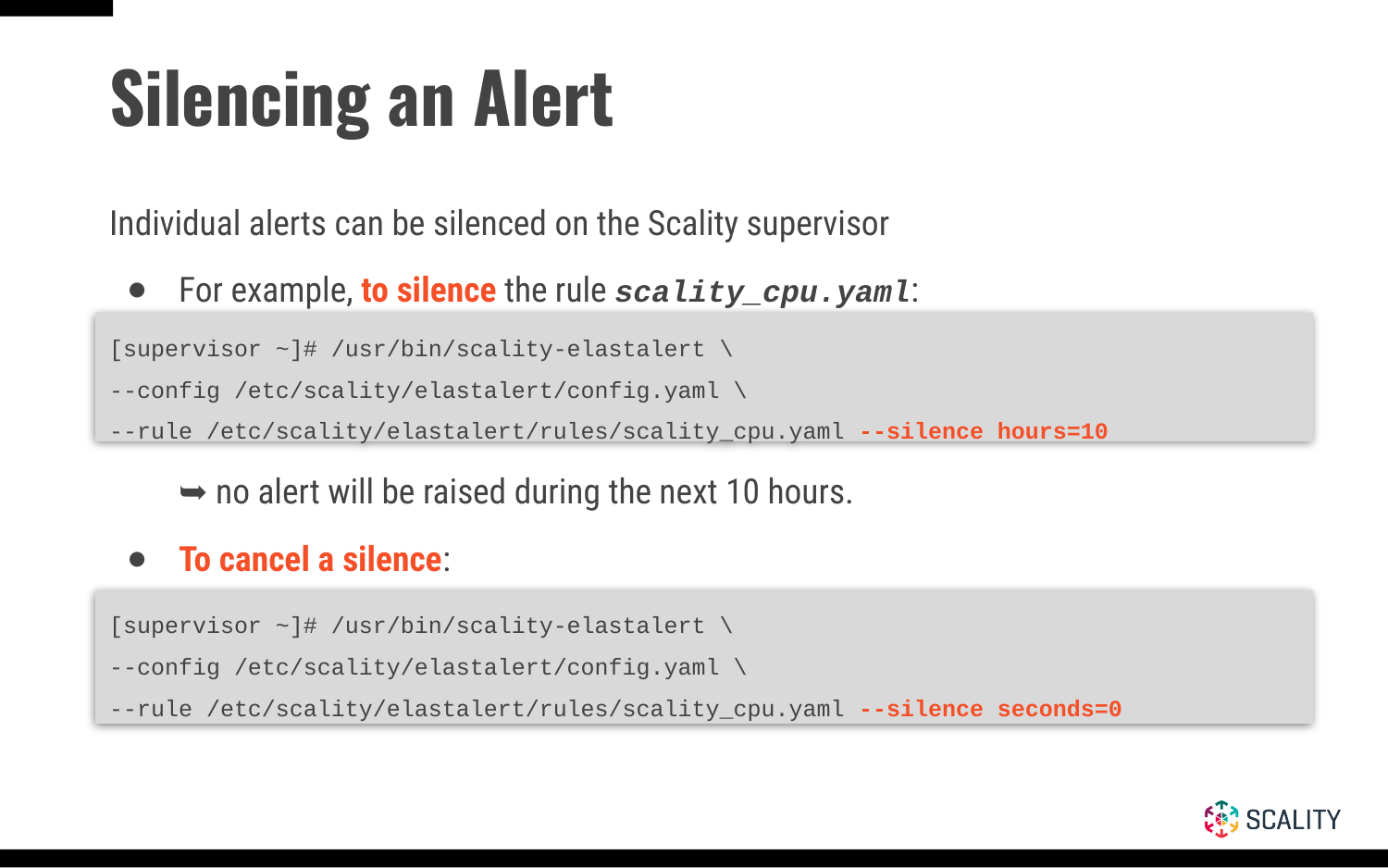

# Silencing an Alert
Individual alerts can be silenced on the Scality supervisor
For example, to silence the rule scality_cpu.yaml:

➥ no alert will be raised during the next 10 hours.
To cancel a silence:
[supervisor ~]# /usr/bin/scality-elastalert \
--config /etc/scality/elastalert/config.yaml \
--rule /etc/scality/elastalert/rules/scality_cpu.yaml --silence hours=10
[supervisor ~]# /usr/bin/scality-elastalert \
--config /etc/scality/elastalert/config.yaml \
--rule /etc/scality/elastalert/rules/scality_cpu.yaml --silence seconds=0